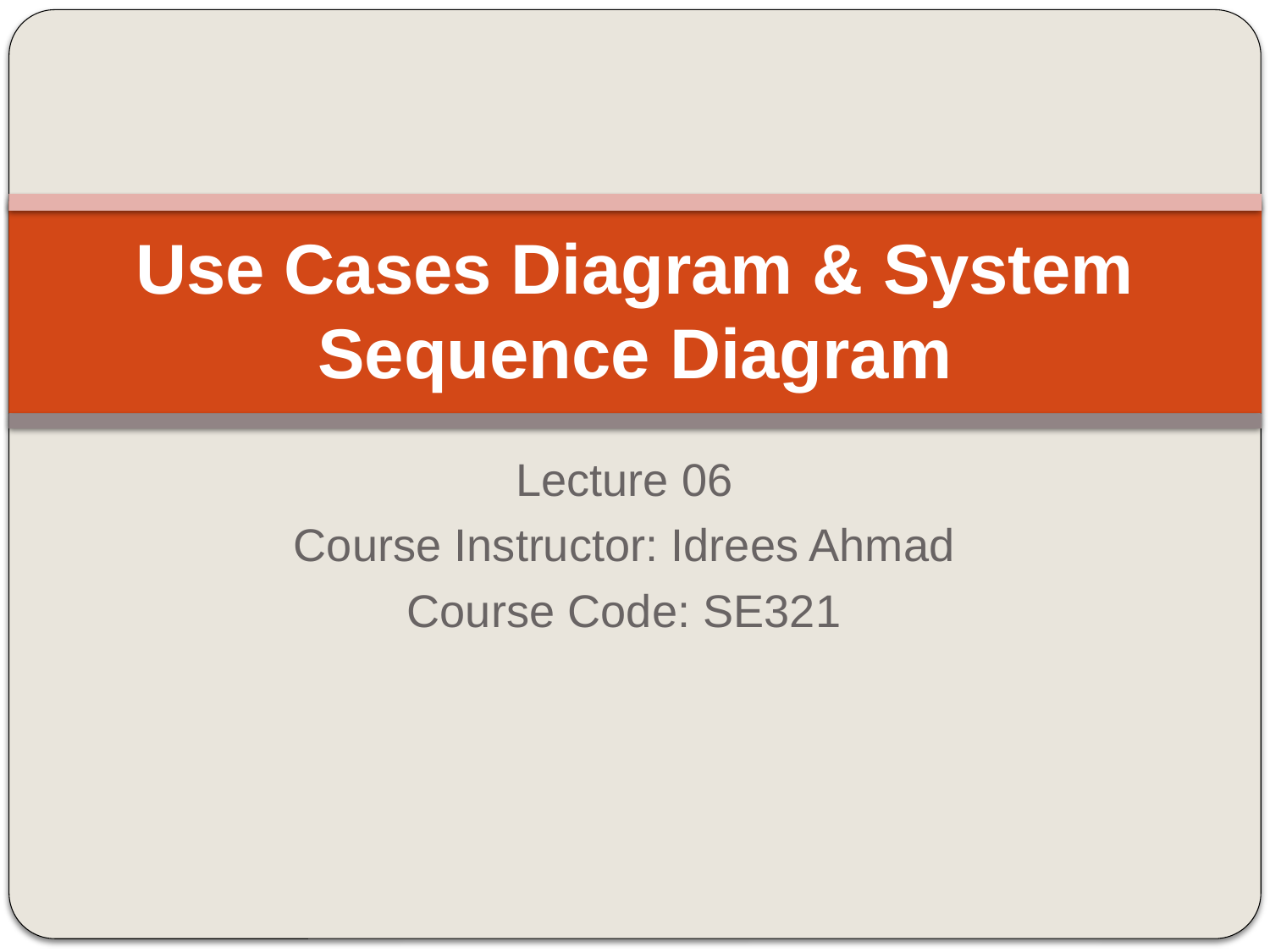

# Use Cases Diagram & System Sequence Diagram
Lecture 06
Course Instructor: Idrees Ahmad
Course Code: SE321